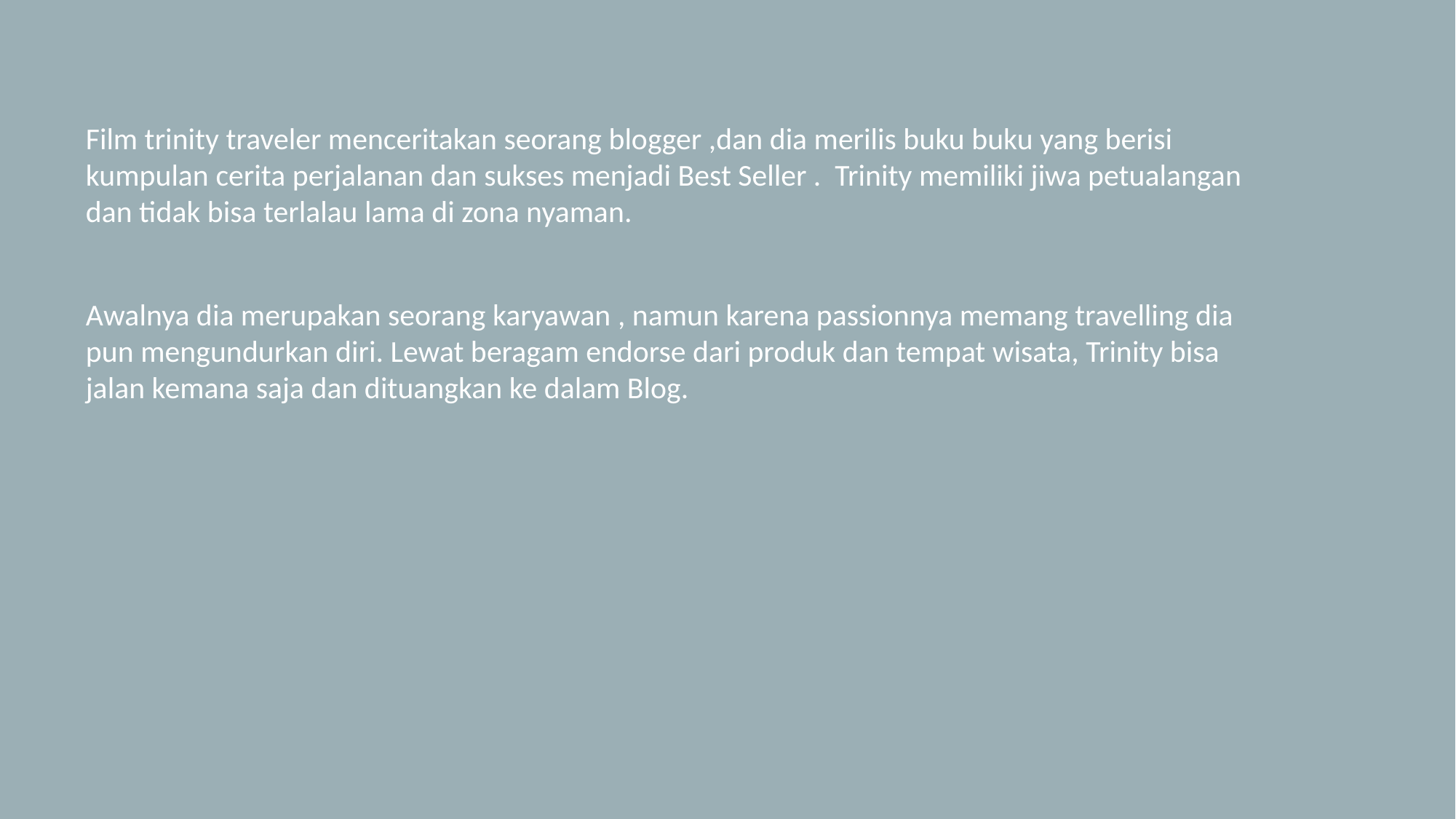

Film trinity traveler menceritakan seorang blogger ,dan dia merilis buku buku yang berisi kumpulan cerita perjalanan dan sukses menjadi Best Seller .  Trinity memiliki jiwa petualangan dan tidak bisa terlalau lama di zona nyaman.

Awalnya dia merupakan seorang karyawan , namun karena passionnya memang travelling dia pun mengundurkan diri. Lewat beragam endorse dari produk dan tempat wisata, Trinity bisa jalan kemana saja dan dituangkan ke dalam Blog.